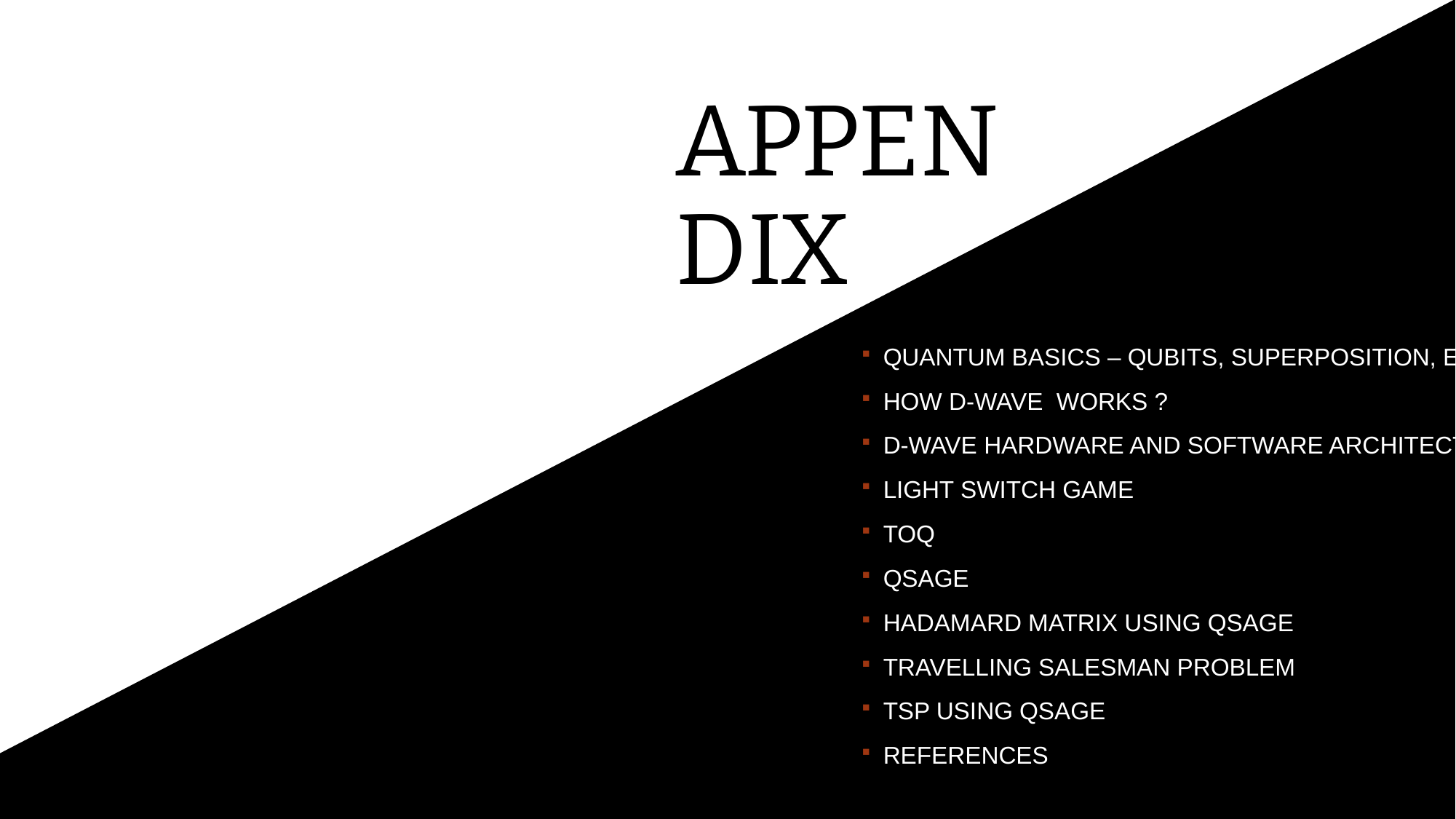

# Appendix
QUANTUM BASICS – QUBITS, SUPERPOSITION, ENTANGLEMENT, TUNNELING
HOW D-WAVE  WORKS ?
D-WAVE HARDWARE AND SOFTWARE ARCHITECTURE
LIGHT SWITCH GAME
TOQ
QSAGE
HADAMARD MATRIX USING QSAGE
TRAVELLING SALESMAN PROBLEM
TSP USING QSAGE
REFERENCES